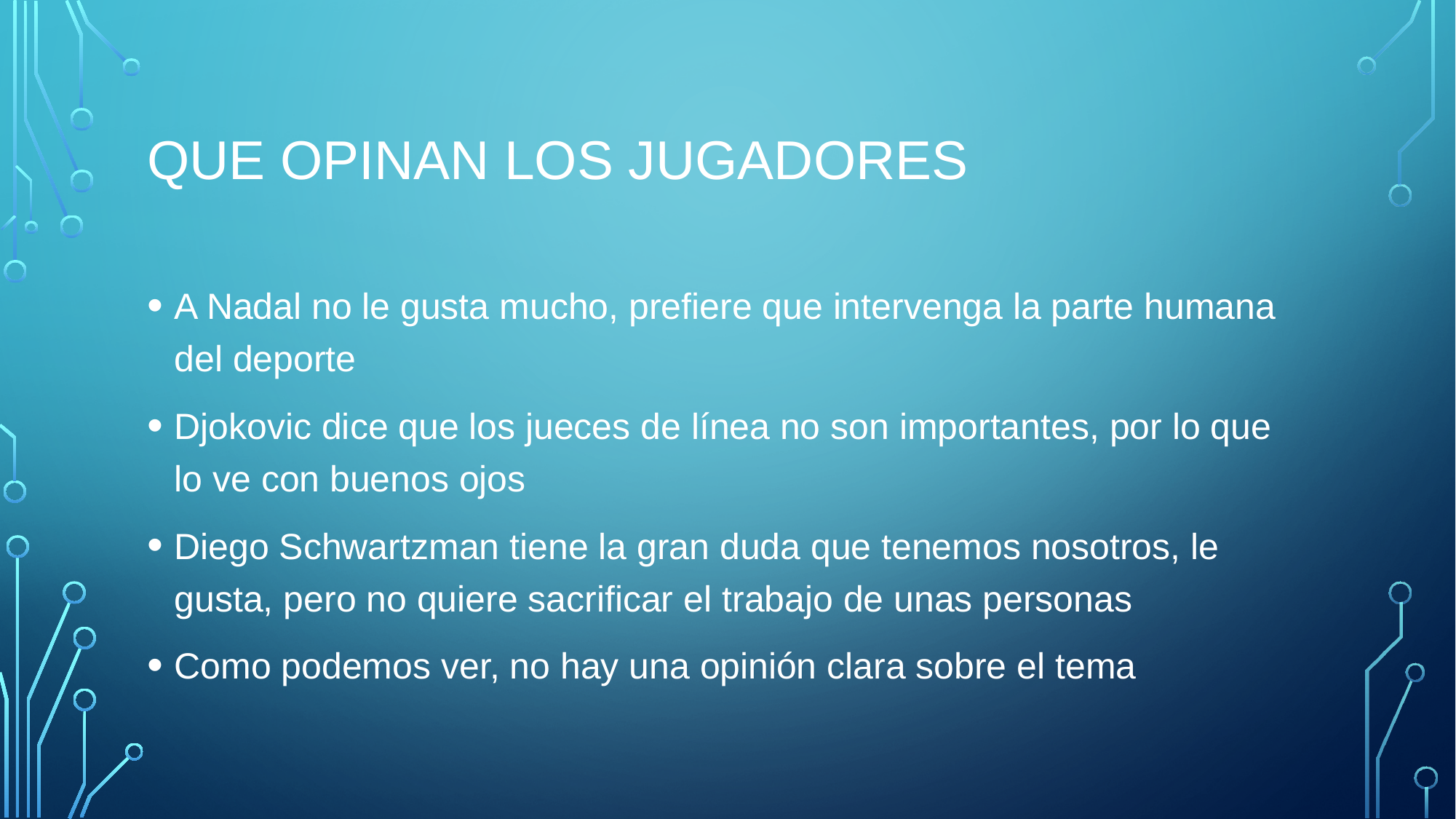

# Que opinan los jugadores
A Nadal no le gusta mucho, prefiere que intervenga la parte humana del deporte
Djokovic dice que los jueces de línea no son importantes, por lo que lo ve con buenos ojos
Diego Schwartzman tiene la gran duda que tenemos nosotros, le gusta, pero no quiere sacrificar el trabajo de unas personas
Como podemos ver, no hay una opinión clara sobre el tema